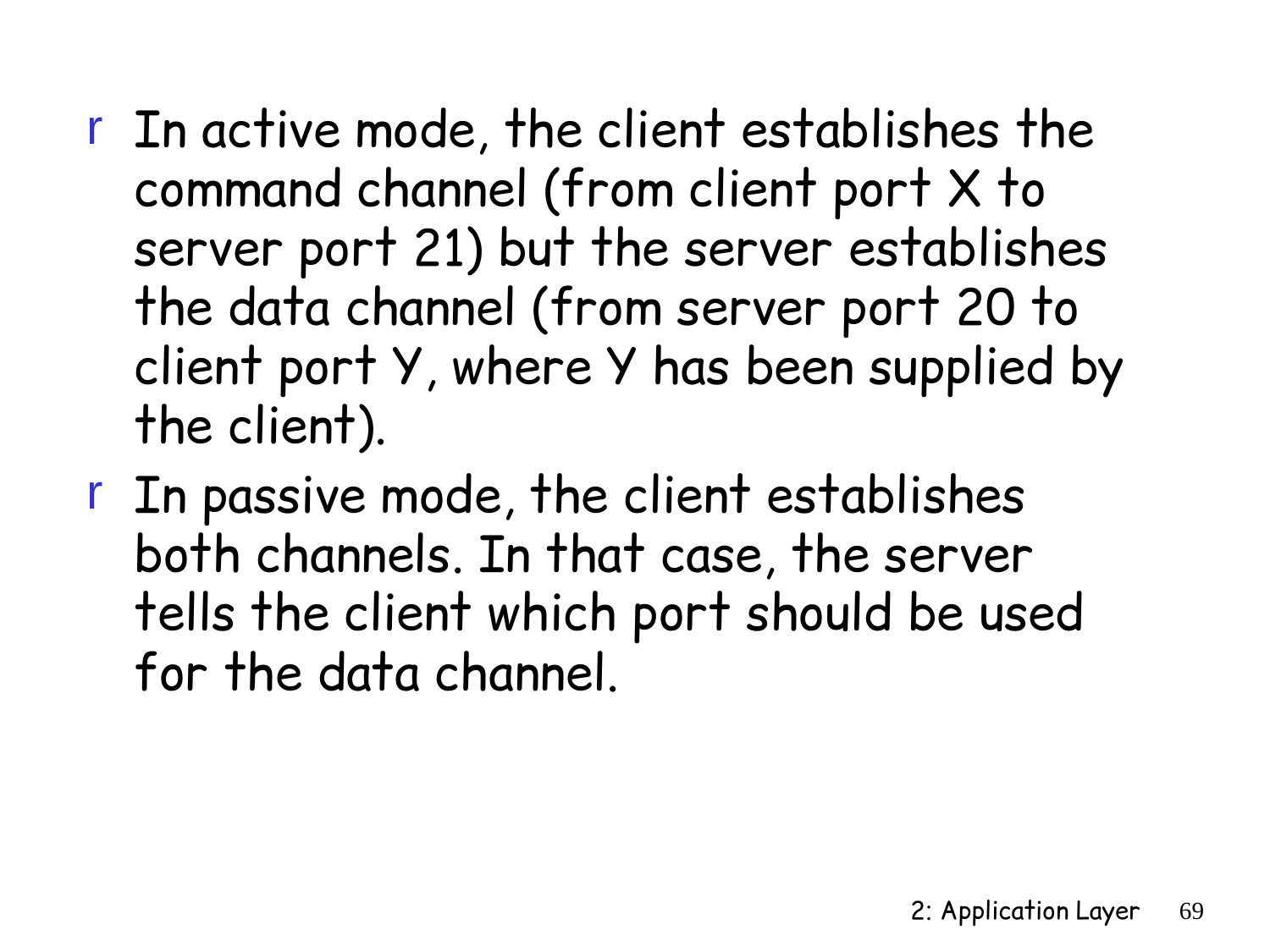

In active mode, the client establishes the command channel (from client port X to server port 21) but the server establishes the data channel (from server port 20 to client port Y, where Y has been supplied by the client).
In passive mode, the client establishes both channels. In that case, the server tells the client which port should be used for the data channel.

2: Application Layer
69